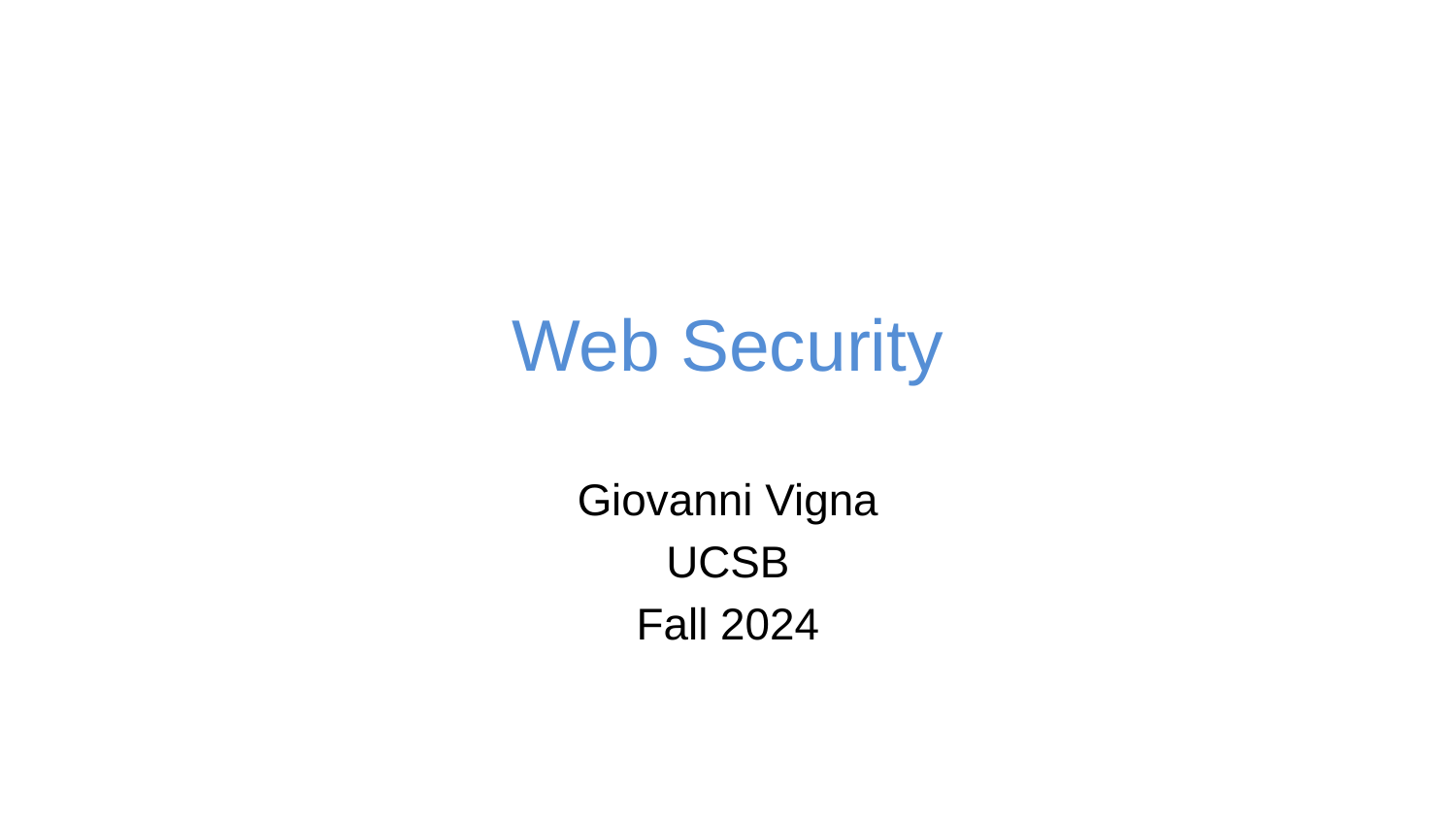

# Web Security

Giovanni Vigna
UCSB
Fall 2024